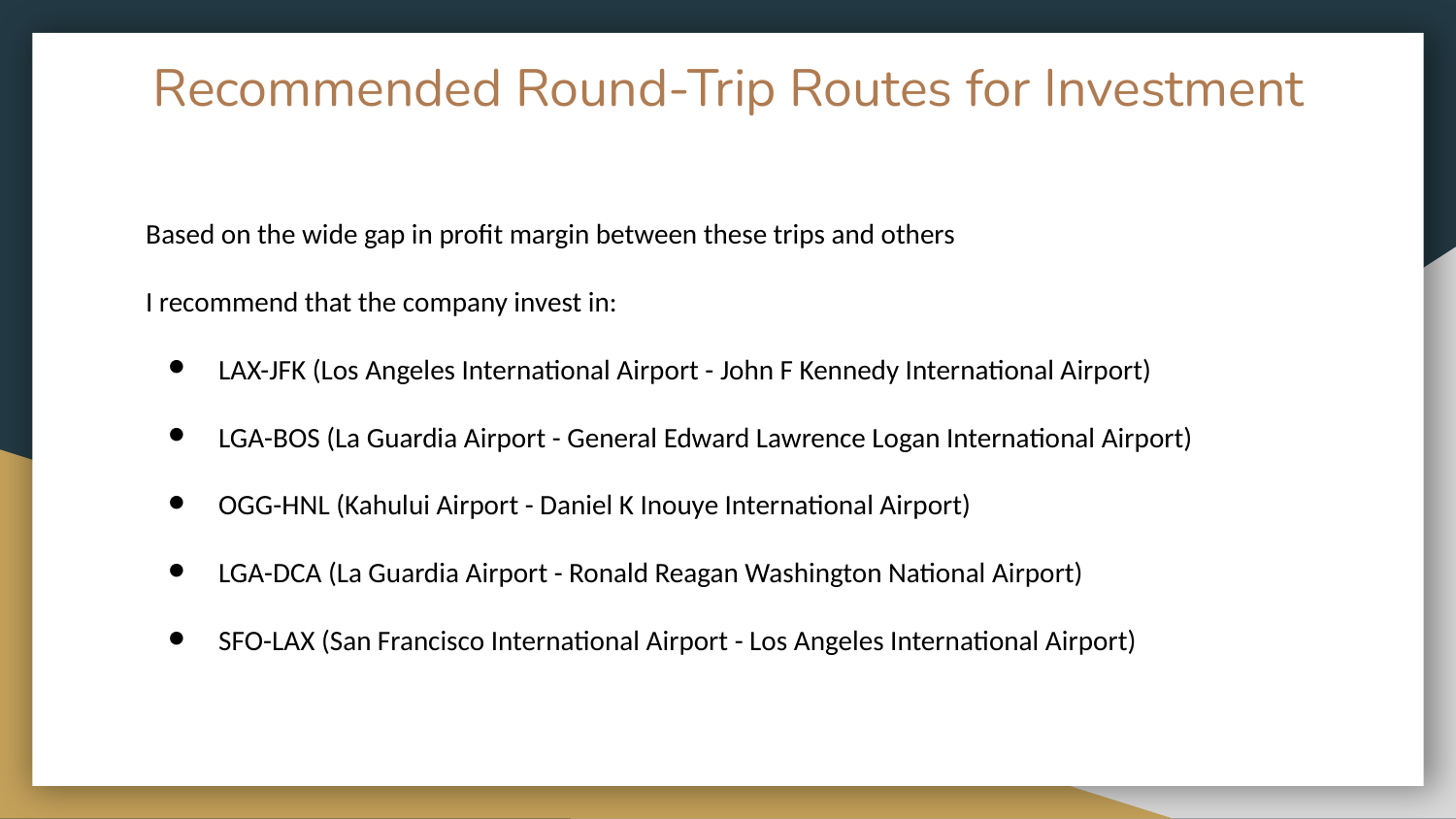

# Recommended Round-Trip Routes for Investment
Based on the wide gap in profit margin between these trips and others

I recommend that the company invest in:

LAX-JFK (Los Angeles International Airport - John F Kennedy International Airport)

LGA-BOS (La Guardia Airport - General Edward Lawrence Logan International Airport)

OGG-HNL (Kahului Airport - Daniel K Inouye International Airport)

LGA-DCA (La Guardia Airport - Ronald Reagan Washington National Airport)

SFO-LAX (San Francisco International Airport - Los Angeles International Airport)